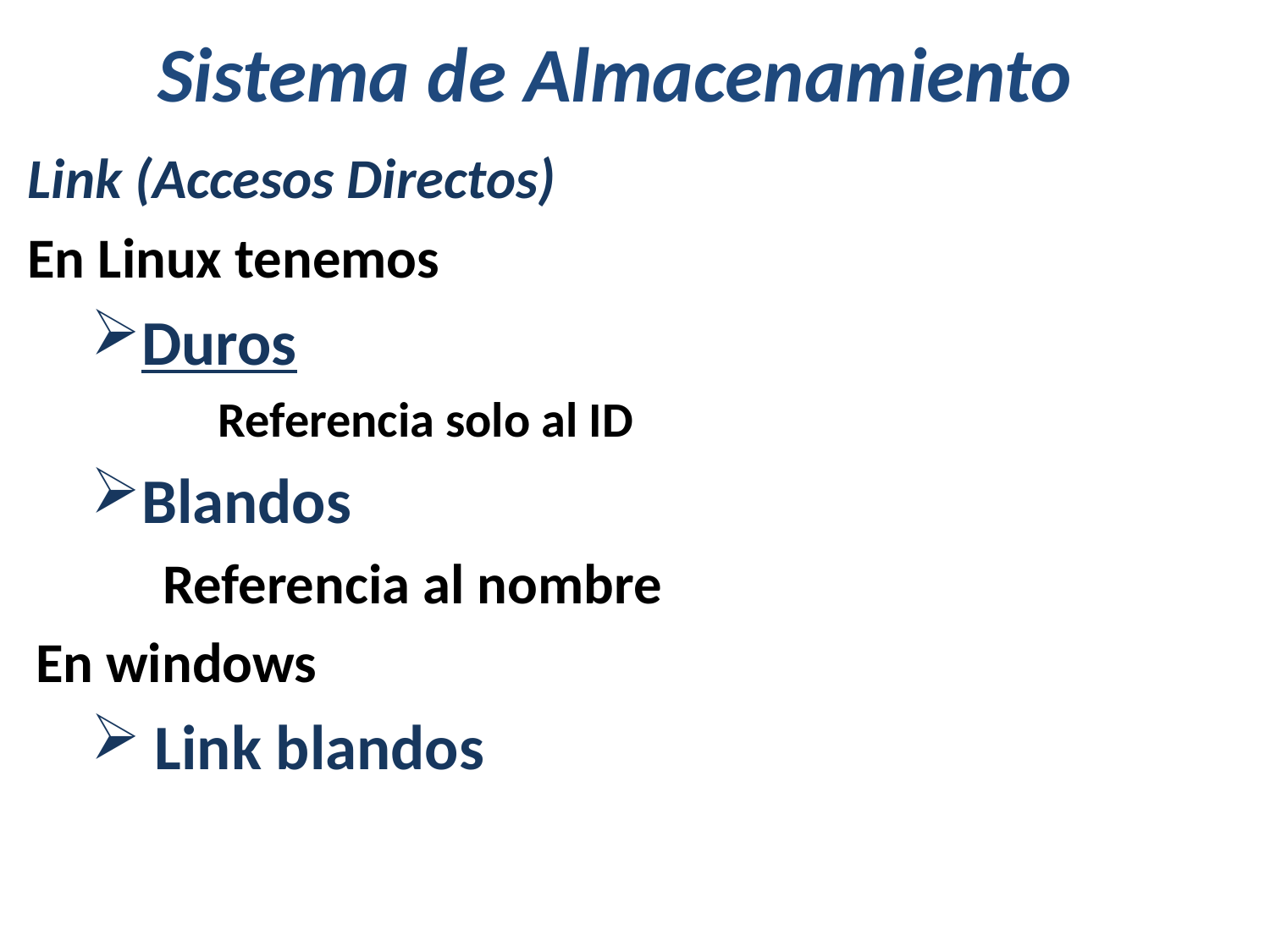

# Sistema de Almacenamiento
Link (Accesos Directos)
En Linux tenemos
Duros
	Referencia solo al ID
Blandos
	Referencia al nombre
En windows
Link blandos